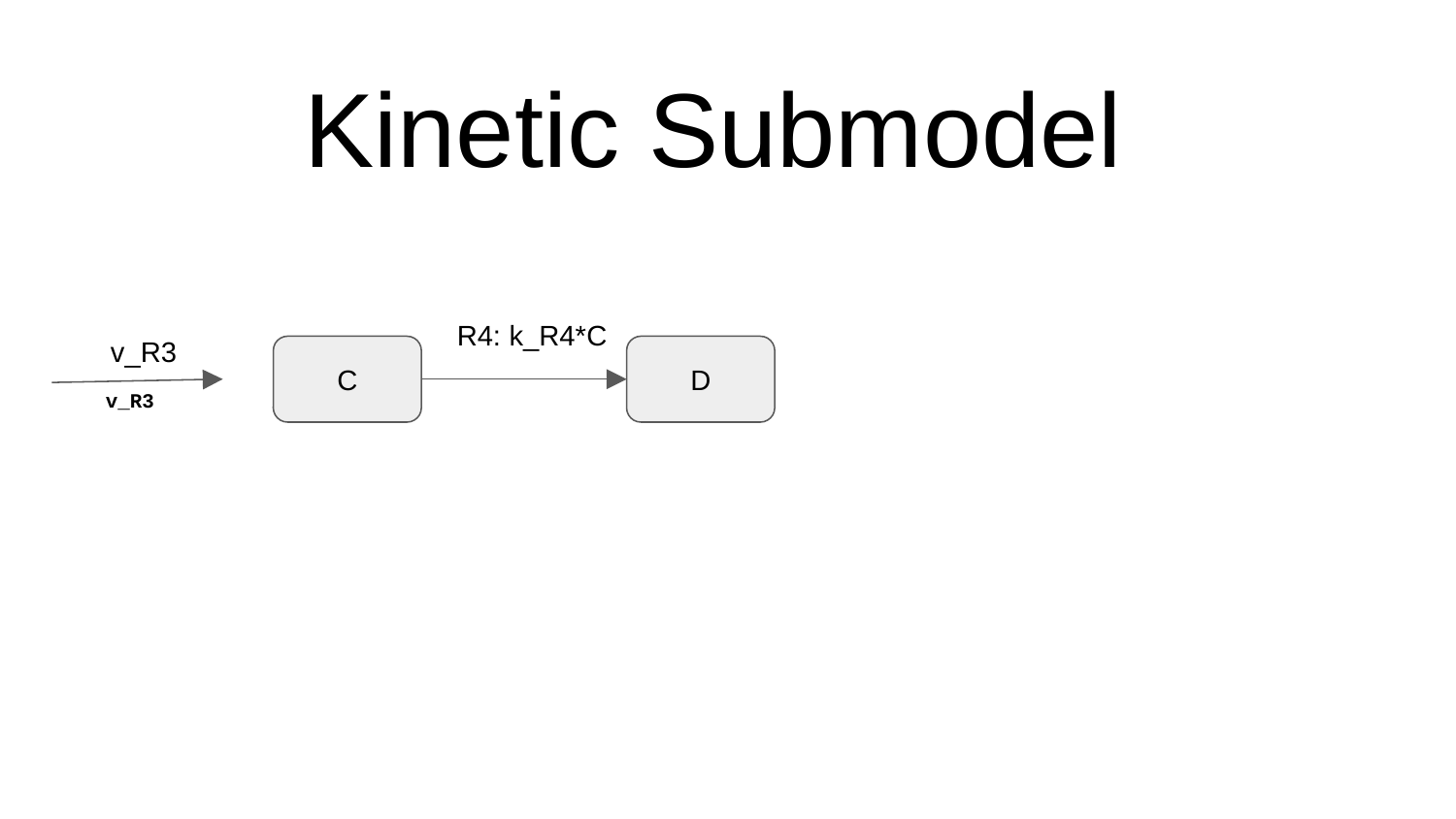

# Kinetic Submodel
R4: k_R4*C

v_R3
C
D
v_R3